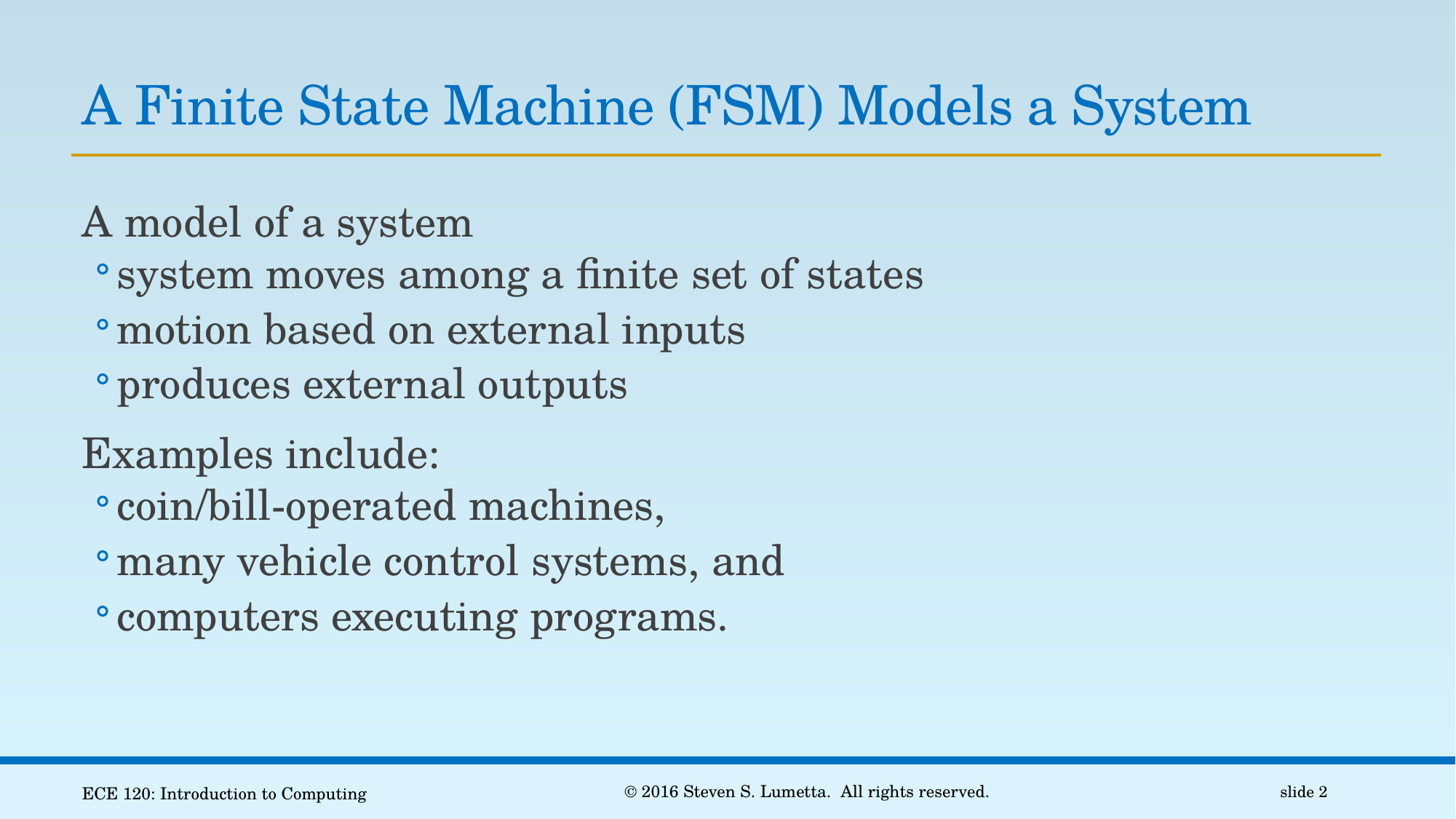

# A Finite State Machine (FSM) Models a System
A model of a system
system moves among a finite set of states
motion based on external inputs
produces external outputs
Examples include:
coin/bill-operated machines,
many vehicle control systems, and
computers executing programs.
ECE 120: Introduction to Computing
© 2016 Steven S. Lumetta.  All rights reserved.
slide 2